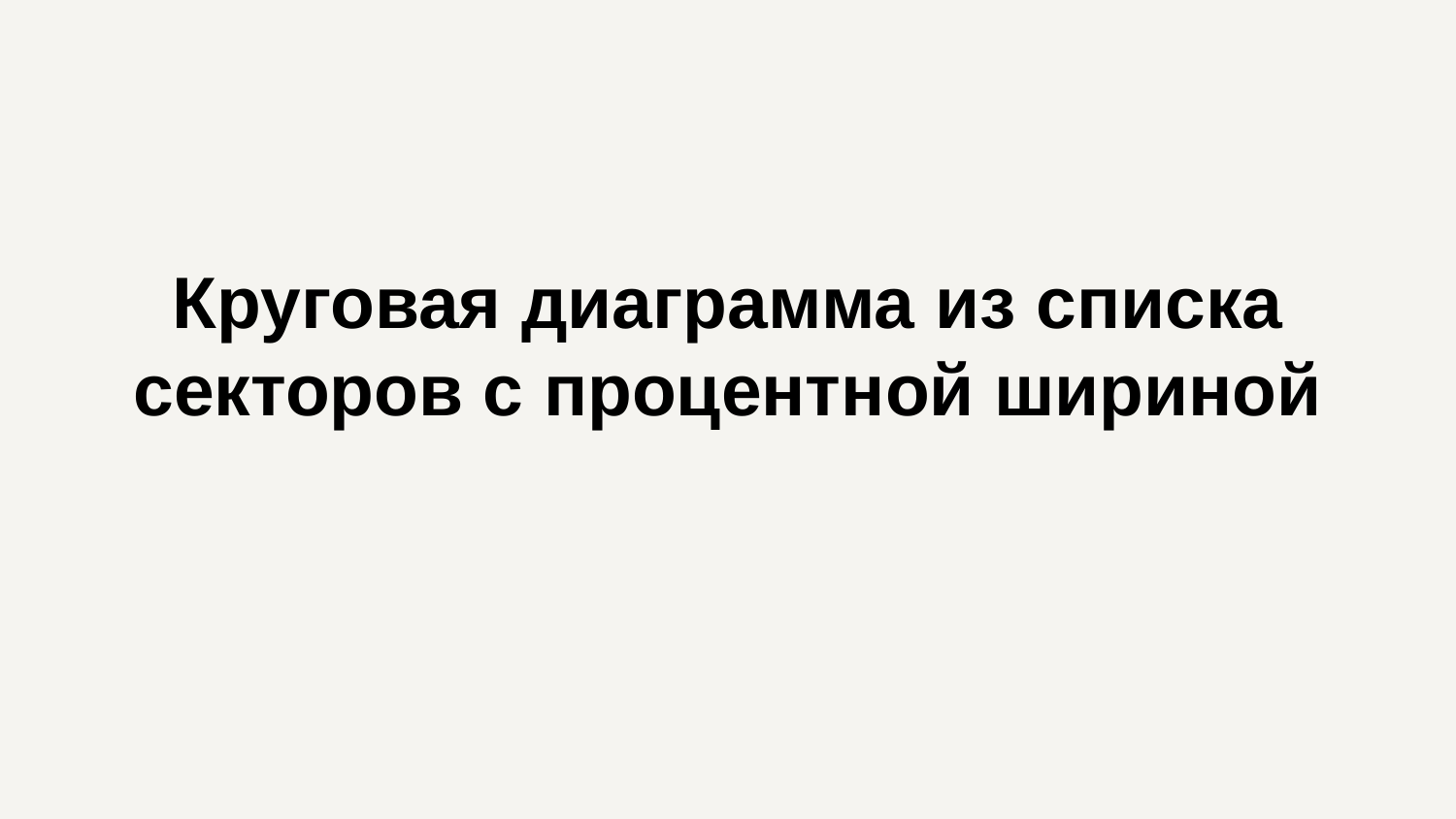

# Круговая диаграмма из списка секторов с процентной шириной